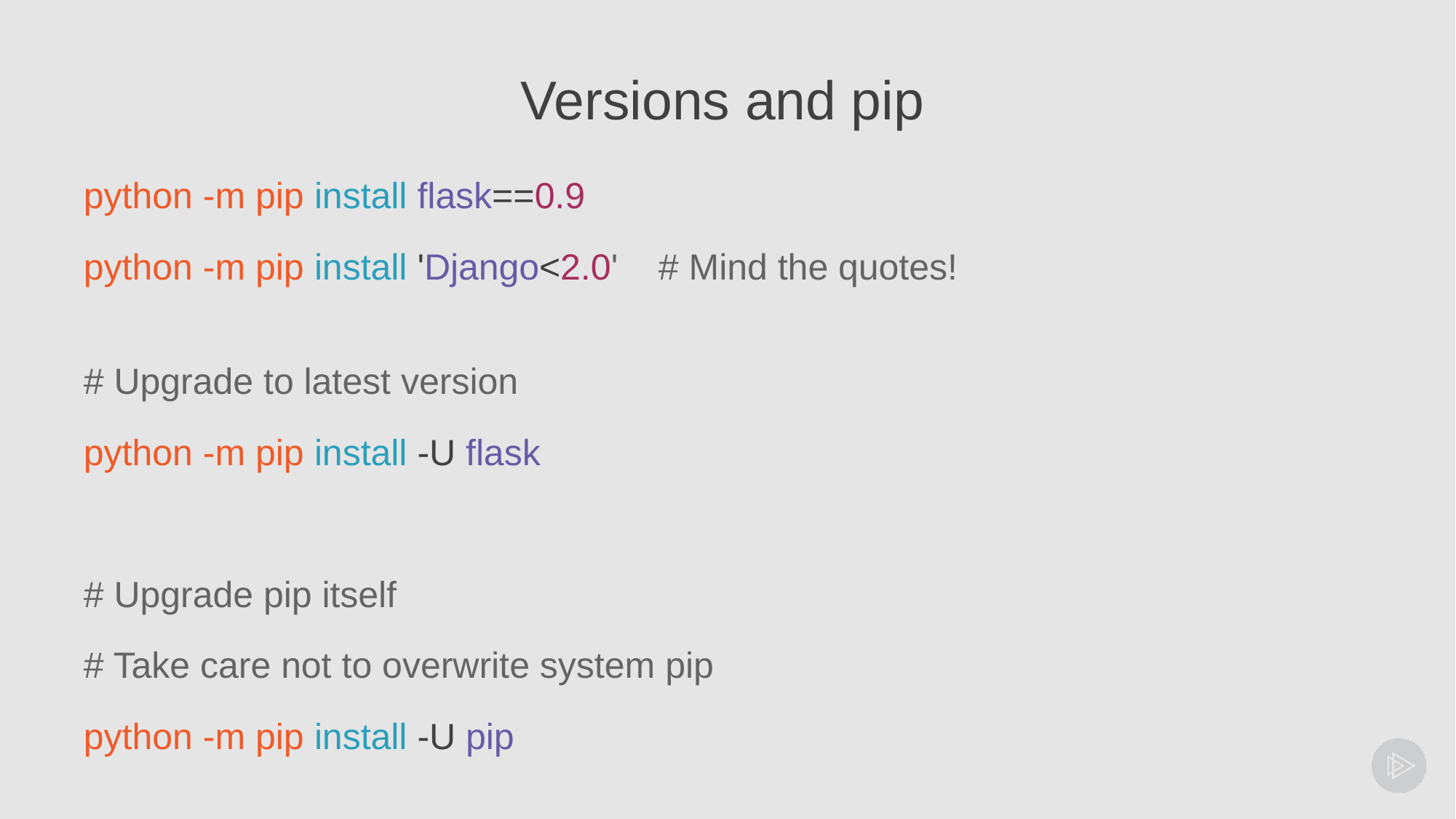

# Versions and pip
python -m pip install flask==0.9
python -m pip install 'Django<2.0'    # Mind the quotes!
# Upgrade to latest version
python -m pip install -U flask

# Upgrade pip itself
# Take care not to overwrite system pip
python -m pip install -U pip